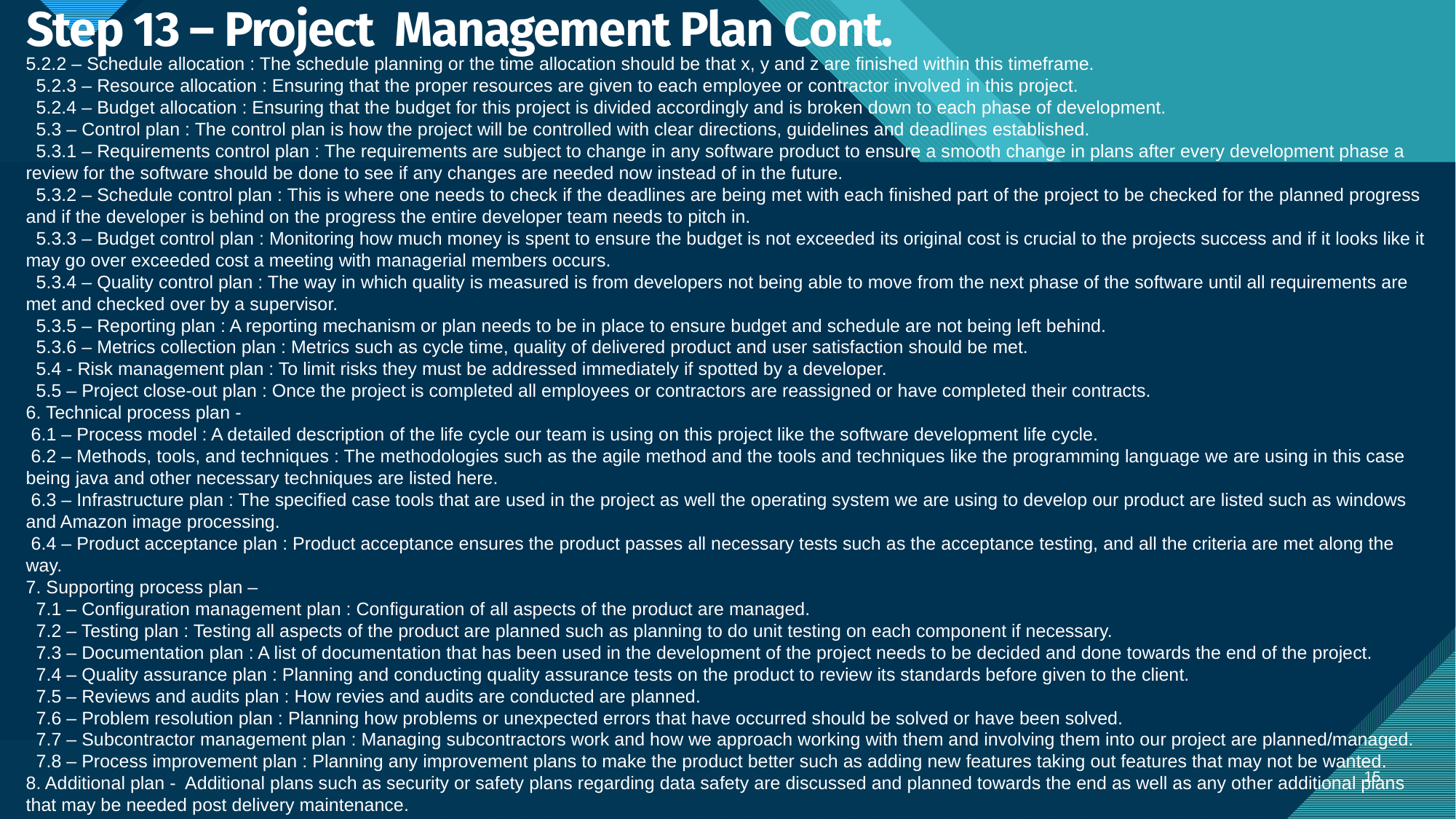

# Step 13 – Project  Management Plan Cont.
5.2.2 – Schedule allocation : The schedule planning or the time allocation should be that x, y and z are finished within this timeframe.
  5.2.3 – Resource allocation : Ensuring that the proper resources are given to each employee or contractor involved in this project.
  5.2.4 – Budget allocation : Ensuring that the budget for this project is divided accordingly and is broken down to each phase of development.
  5.3 – Control plan : The control plan is how the project will be controlled with clear directions, guidelines and deadlines established.
  5.3.1 – Requirements control plan : The requirements are subject to change in any software product to ensure a smooth change in plans after every development phase a review for the software should be done to see if any changes are needed now instead of in the future.
  5.3.2 – Schedule control plan : This is where one needs to check if the deadlines are being met with each finished part of the project to be checked for the planned progress and if the developer is behind on the progress the entire developer team needs to pitch in.
  5.3.3 – Budget control plan : Monitoring how much money is spent to ensure the budget is not exceeded its original cost is crucial to the projects success and if it looks like it may go over exceeded cost a meeting with managerial members occurs.
  5.3.4 – Quality control plan : The way in which quality is measured is from developers not being able to move from the next phase of the software until all requirements are met and checked over by a supervisor.
  5.3.5 – Reporting plan : A reporting mechanism or plan needs to be in place to ensure budget and schedule are not being left behind.
  5.3.6 – Metrics collection plan : Metrics such as cycle time, quality of delivered product and user satisfaction should be met.
  5.4 - Risk management plan : To limit risks they must be addressed immediately if spotted by a developer.
  5.5 – Project close-out plan : Once the project is completed all employees or contractors are reassigned or have completed their contracts.
6. Technical process plan -
 6.1 – Process model : A detailed description of the life cycle our team is using on this project like the software development life cycle.
 6.2 – Methods, tools, and techniques : The methodologies such as the agile method and the tools and techniques like the programming language we are using in this case being java and other necessary techniques are listed here.
 6.3 – Infrastructure plan : The specified case tools that are used in the project as well the operating system we are using to develop our product are listed such as windows and Amazon image processing.
 6.4 – Product acceptance plan : Product acceptance ensures the product passes all necessary tests such as the acceptance testing, and all the criteria are met along the way.
7. Supporting process plan –
  7.1 – Configuration management plan : Configuration of all aspects of the product are managed.
  7.2 – Testing plan : Testing all aspects of the product are planned such as planning to do unit testing on each component if necessary.
  7.3 – Documentation plan : A list of documentation that has been used in the development of the project needs to be decided and done towards the end of the project.
  7.4 – Quality assurance plan : Planning and conducting quality assurance tests on the product to review its standards before given to the client.
  7.5 – Reviews and audits plan : How revies and audits are conducted are planned.
  7.6 – Problem resolution plan : Planning how problems or unexpected errors that have occurred should be solved or have been solved.
  7.7 – Subcontractor management plan : Managing subcontractors work and how we approach working with them and involving them into our project are planned/managed.
  7.8 – Process improvement plan : Planning any improvement plans to make the product better such as adding new features taking out features that may not be wanted.
8. Additional plan -  Additional plans such as security or safety plans regarding data safety are discussed and planned towards the end as well as any other additional plans that may be needed post delivery maintenance.

15